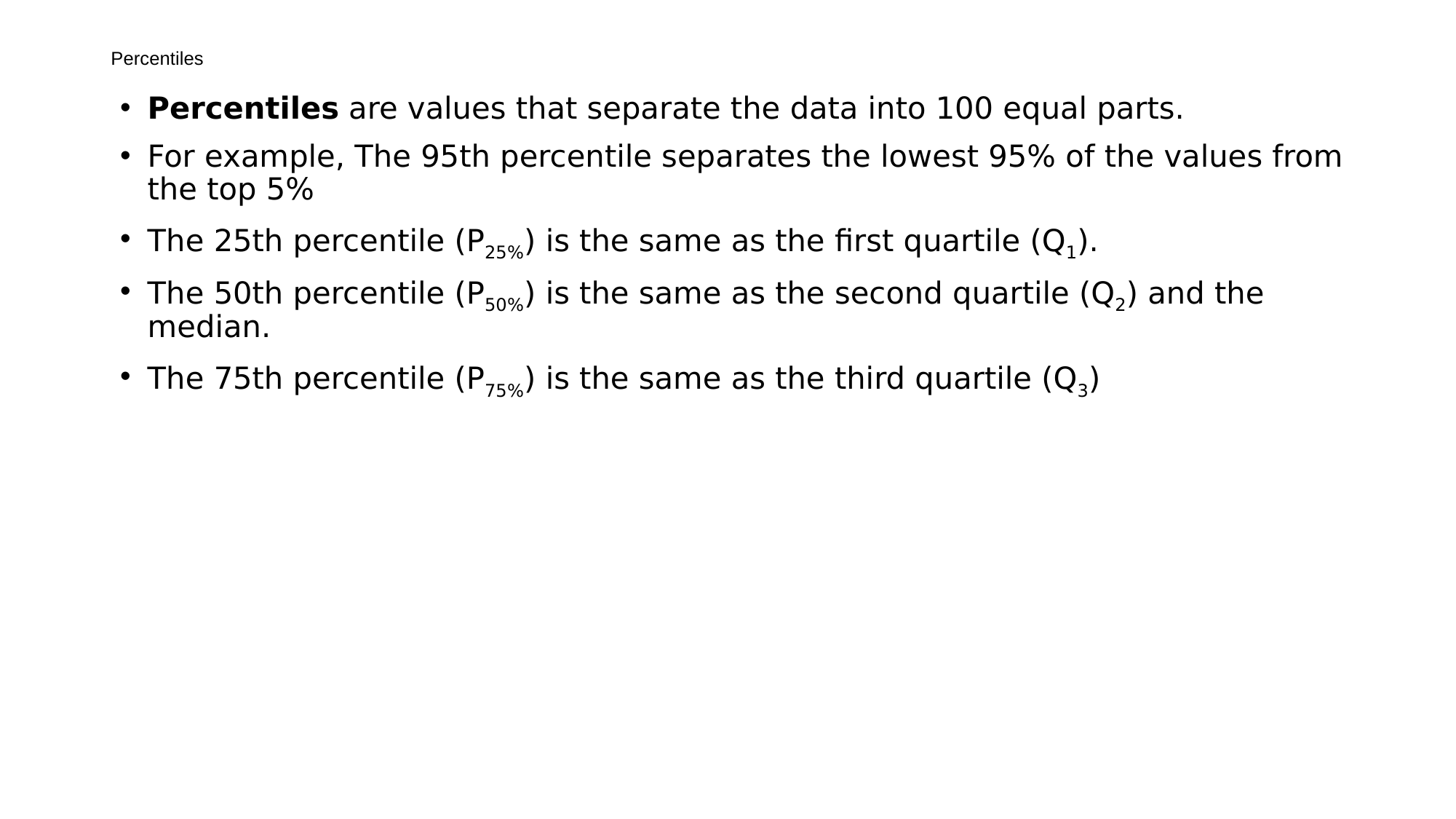

# Percentiles
Percentiles are values that separate the data into 100 equal parts.
For example, The 95th percentile separates the lowest 95% of the values from the top 5%
The 25th percentile (P25%) is the same as the first quartile (Q1).
The 50th percentile (P50%) is the same as the second quartile (Q2) and the median.
The 75th percentile (P75%) is the same as the third quartile (Q3)